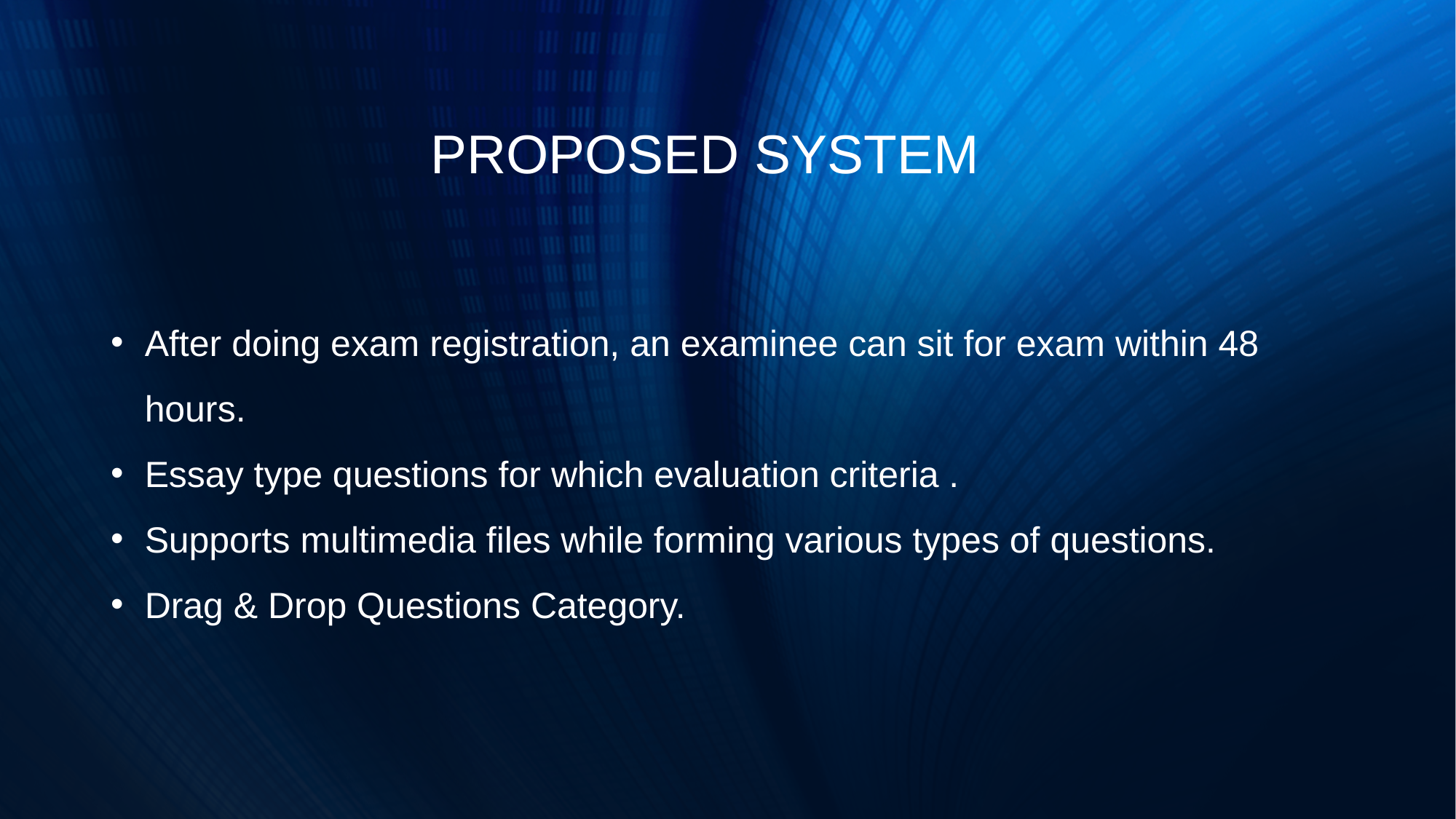

PROPOSED SYSTEM
After doing exam registration, an examinee can sit for exam within 48 hours.
Essay type questions for which evaluation criteria .
Supports multimedia files while forming various types of questions.
Drag & Drop Questions Category.